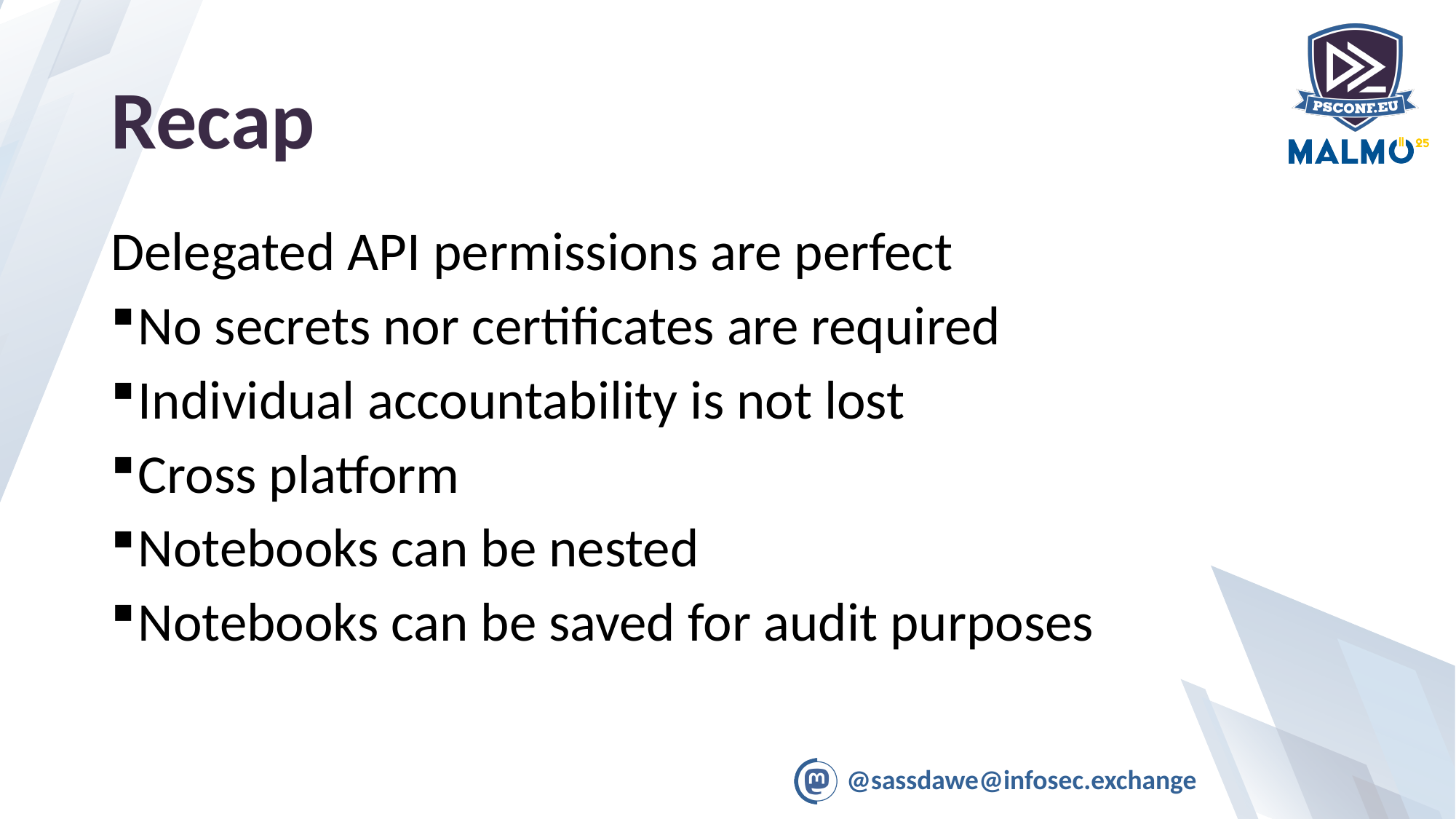

# Recap
Delegated API permissions are perfect
No secrets nor certificates are required
Individual accountability is not lost
Cross platform
Notebooks can be nested
Notebooks can be saved for audit purposes